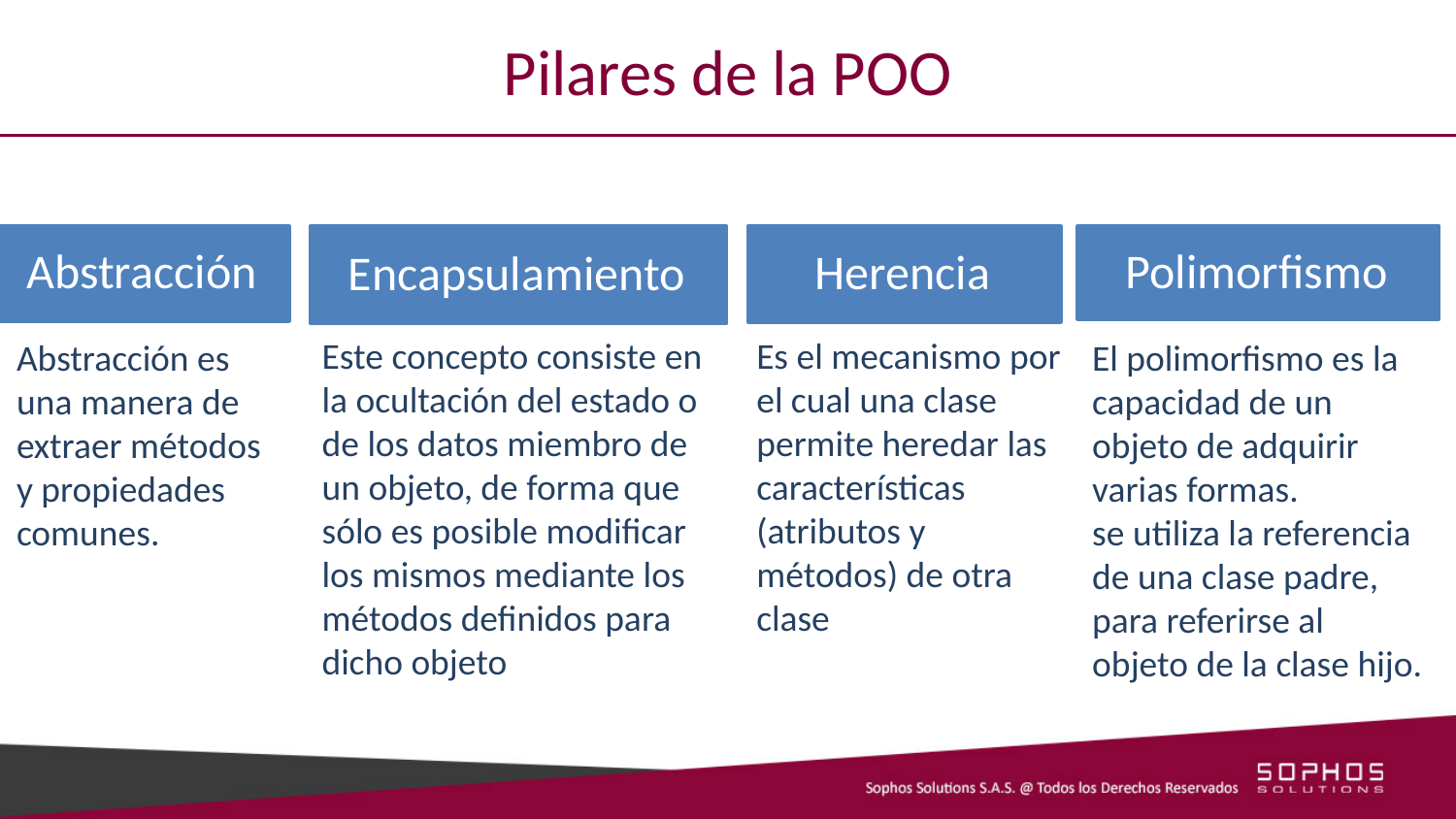

# Pilares de la POO

Encapsulamiento

Herencia
Polimorfismo

Abstracción
Este concepto consiste en la ocultación del estado o de los datos miembro de un objeto, de forma que sólo es posible modificar los mismos mediante los métodos definidos para dicho objeto
Es el mecanismo por el cual una clase permite heredar las características (atributos y métodos) de otra clase
Abstracción es una manera de extraer métodos y propiedades comunes.
El polimorfismo es la capacidad de un objeto de adquirir varias formas.
se utiliza la referencia de una clase padre, para referirse al objeto de la clase hijo.